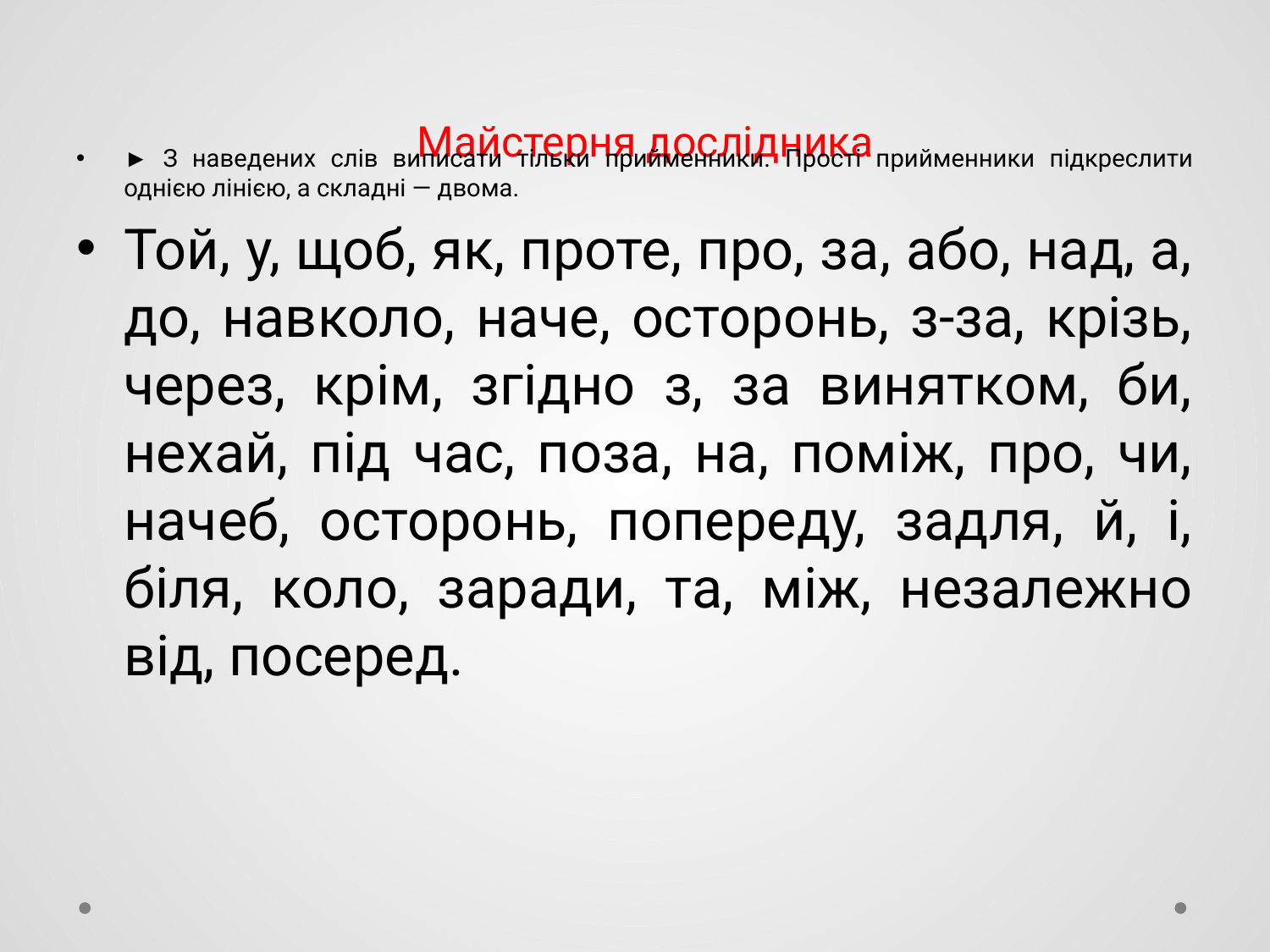

# Майстерня дослідника
► З наведених слів виписати тільки прийменники. Прості прийменники підкреслити однією лінією, а складні — двома.
Той, у, щоб, як, проте, про, за, або, над, а, до, навколо, наче, осторонь, з-за, крізь, через, крім, згідно з, за винятком, би, нехай, під час, поза, на, поміж, про, чи, начеб, осторонь, попереду, задля, й, і, біля, коло, заради, та, між, незалежно від, посеред.